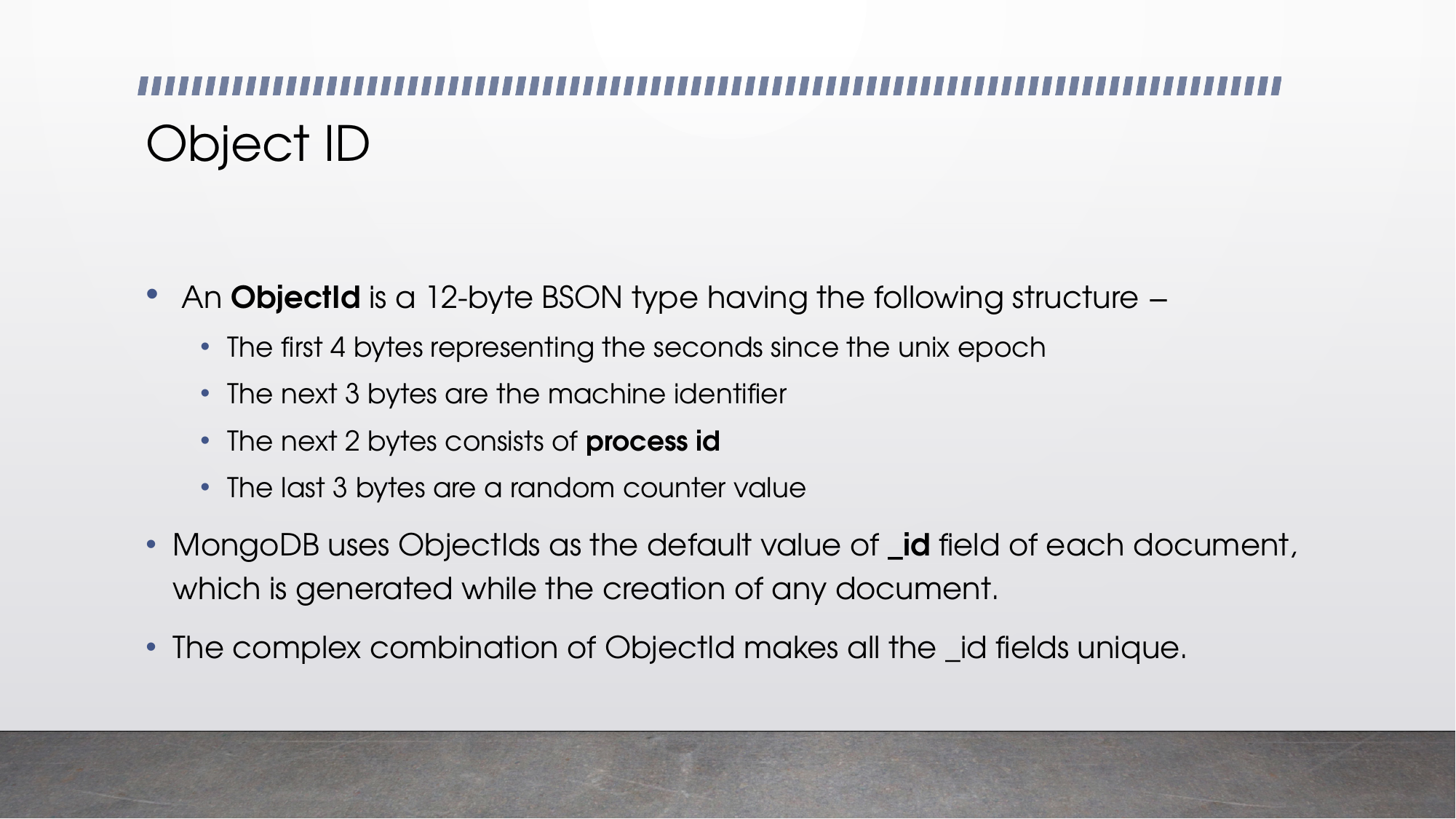

# Object ID
 An ObjectId is a 12-byte BSON type having the following structure −
The first 4 bytes representing the seconds since the unix epoch
The next 3 bytes are the machine identifier
The next 2 bytes consists of process id
The last 3 bytes are a random counter value
MongoDB uses ObjectIds as the default value of _id field of each document, which is generated while the creation of any document.
The complex combination of ObjectId makes all the _id fields unique.